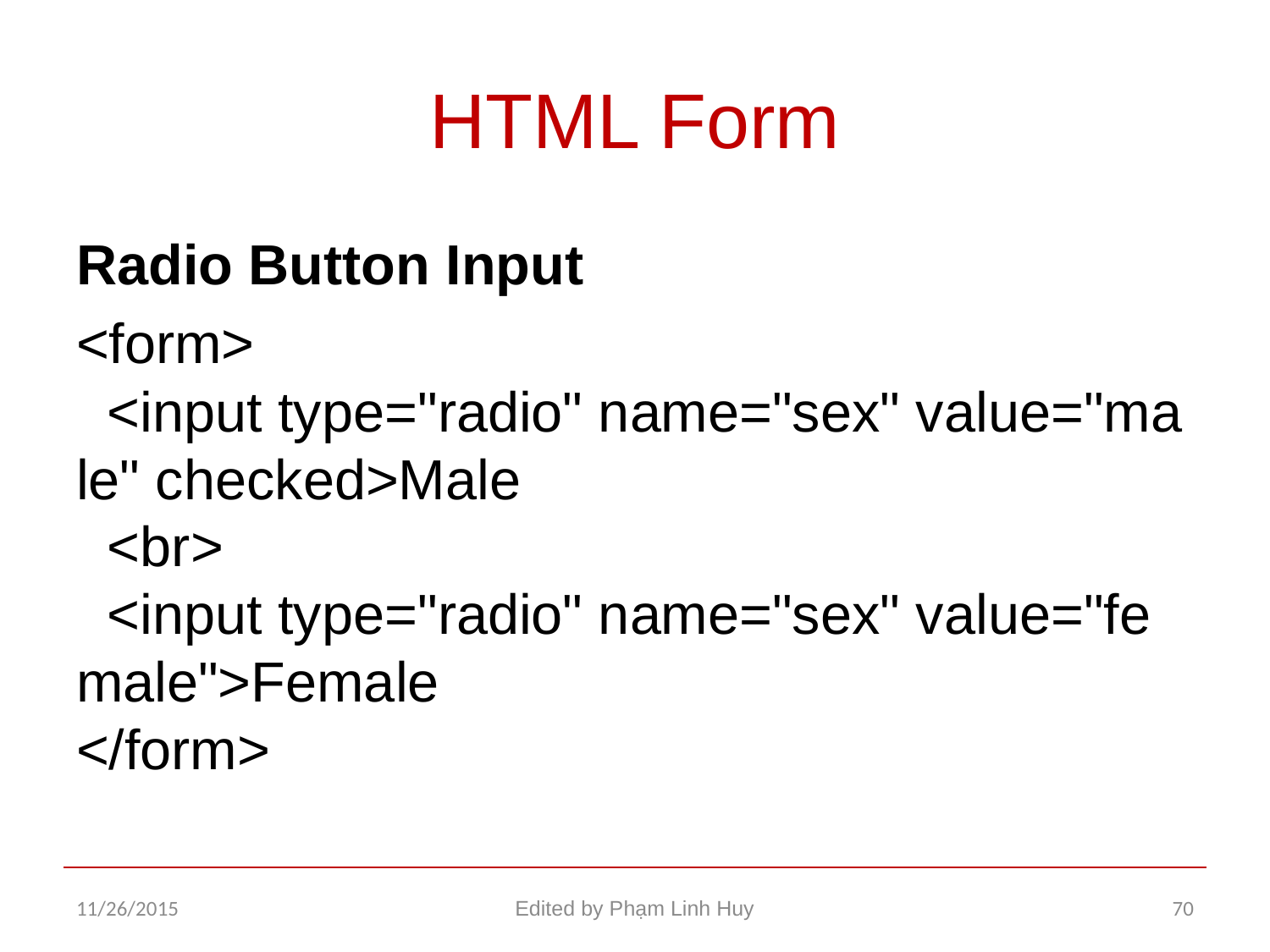

# HTML Form
Radio Button Input
<form>
  <input type="radio" name="sex" value="male" checked>Male
  <br>
  <input type="radio" name="sex" value="female">Female
</form>
11/26/2015
Edited by Phạm Linh Huy
70